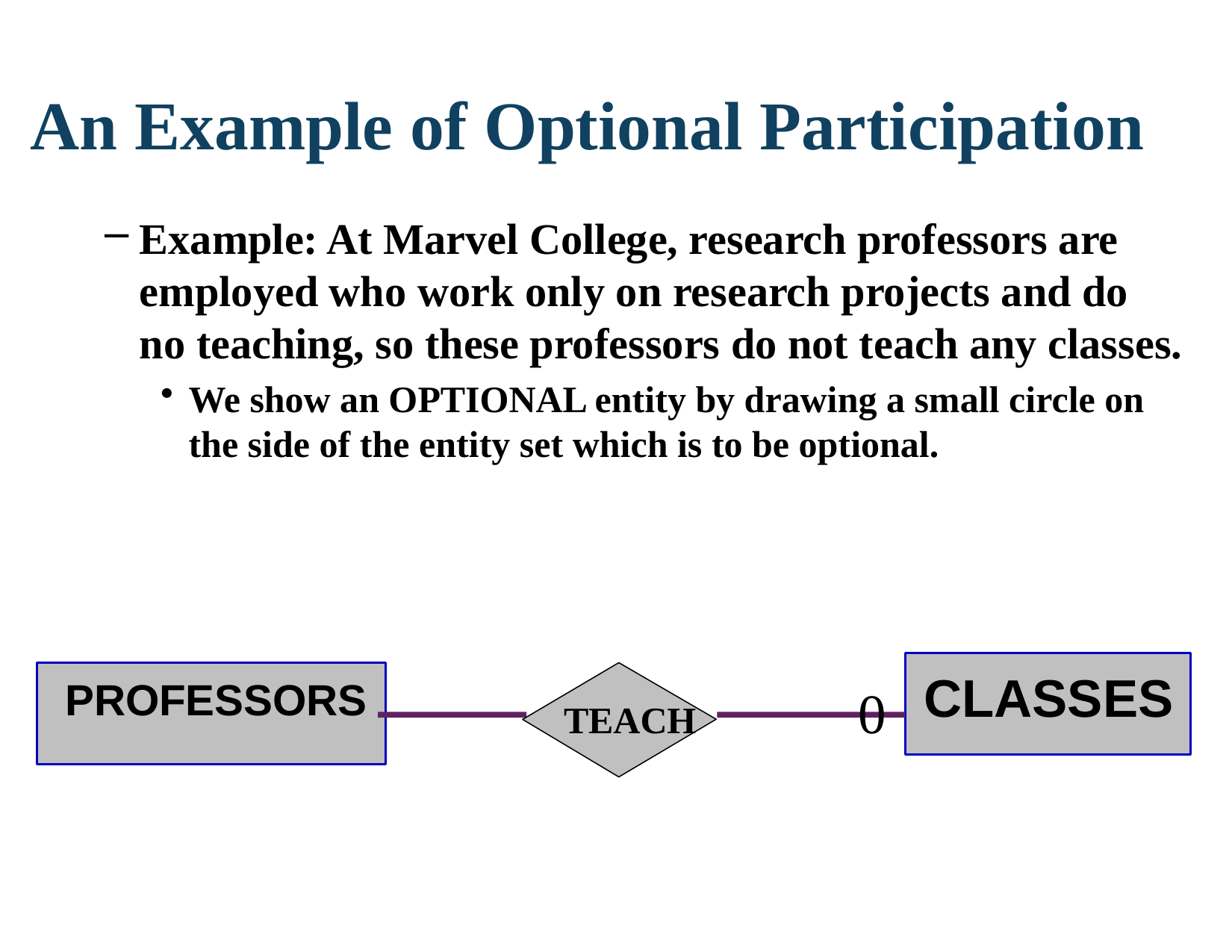

# An Example of Optional Participation
Example: At Marvel College, research professors are employed who work only on research projects and do no teaching, so these professors do not teach any classes.
We show an OPTIONAL entity by drawing a small circle on the side of the entity set which is to be optional.

CLASSES
PROFESSORS
0
1:1
TEACH